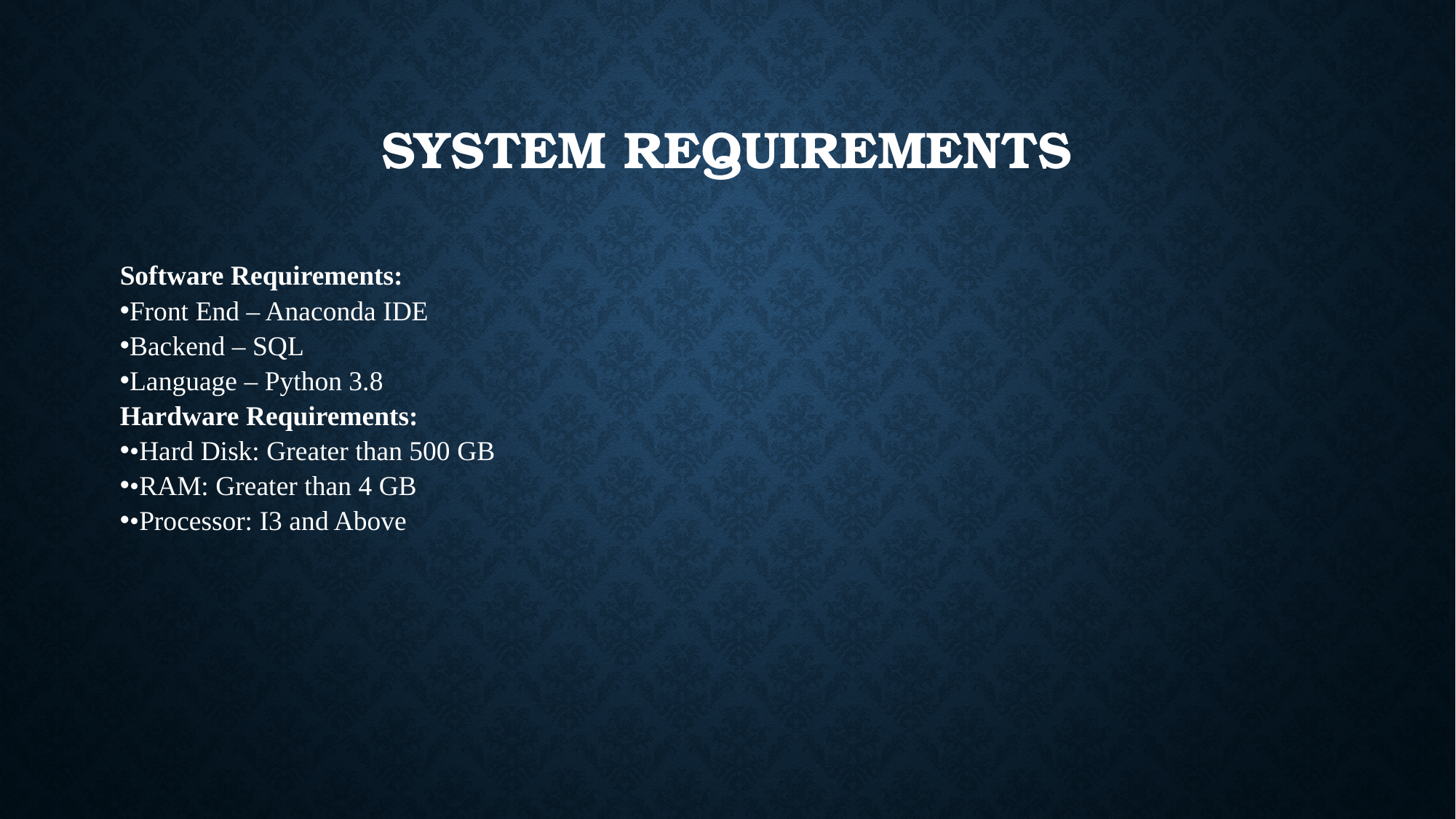

# SYSTEM REQUIREMENTS
Software Requirements:
Front End – Anaconda IDE
Backend – SQL
Language – Python 3.8
Hardware Requirements:
•Hard Disk: Greater than 500 GB
•RAM: Greater than 4 GB
•Processor: I3 and Above